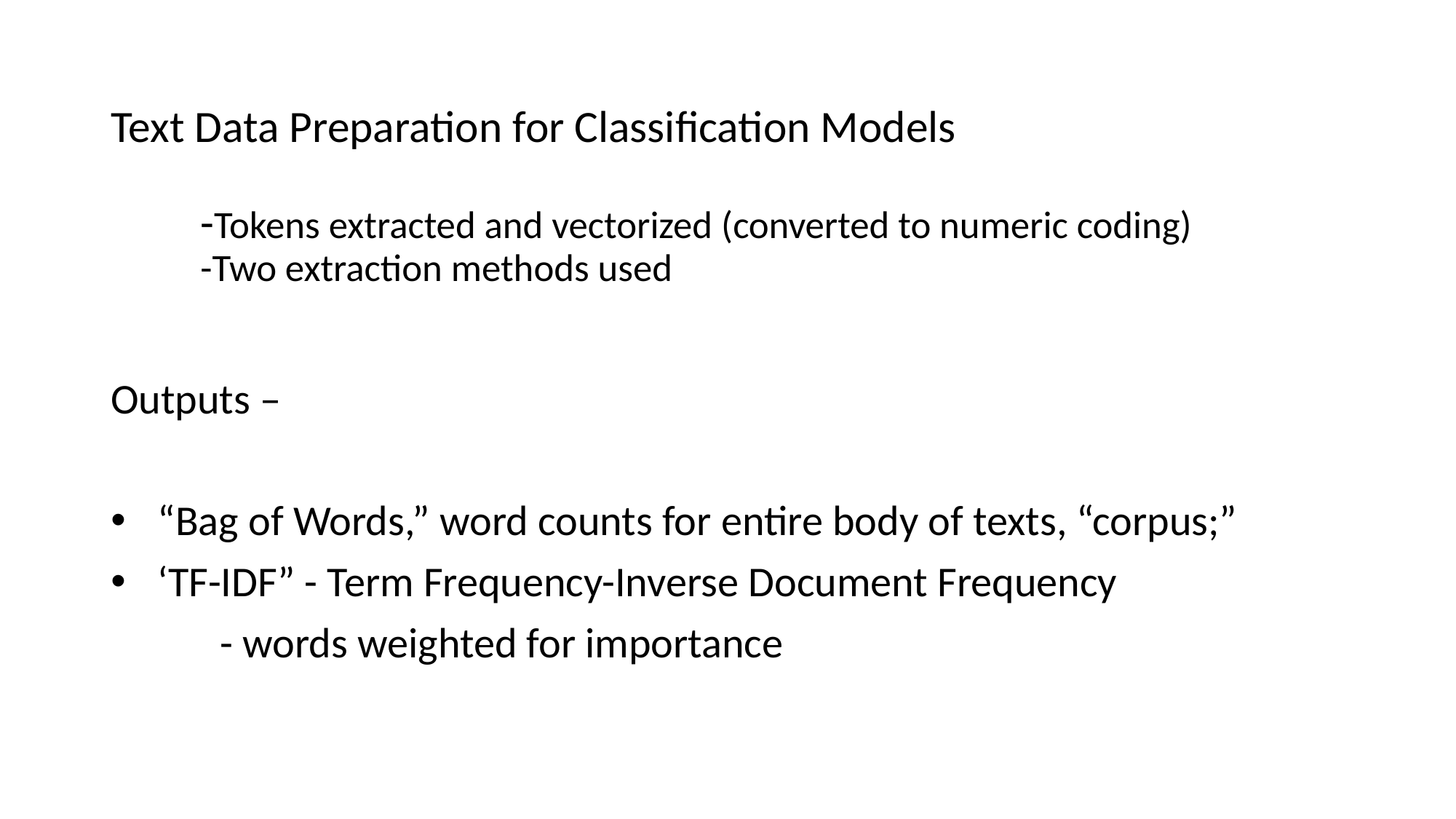

# Text Data Preparation for Classification Models -Tokens extracted and vectorized (converted to numeric coding) -Two extraction methods used
Outputs –

  “Bag of Words,” word counts for entire body of texts, “corpus;”
  ‘TF-IDF” - Term Frequency-Inverse Document Frequency
	- words weighted for importance